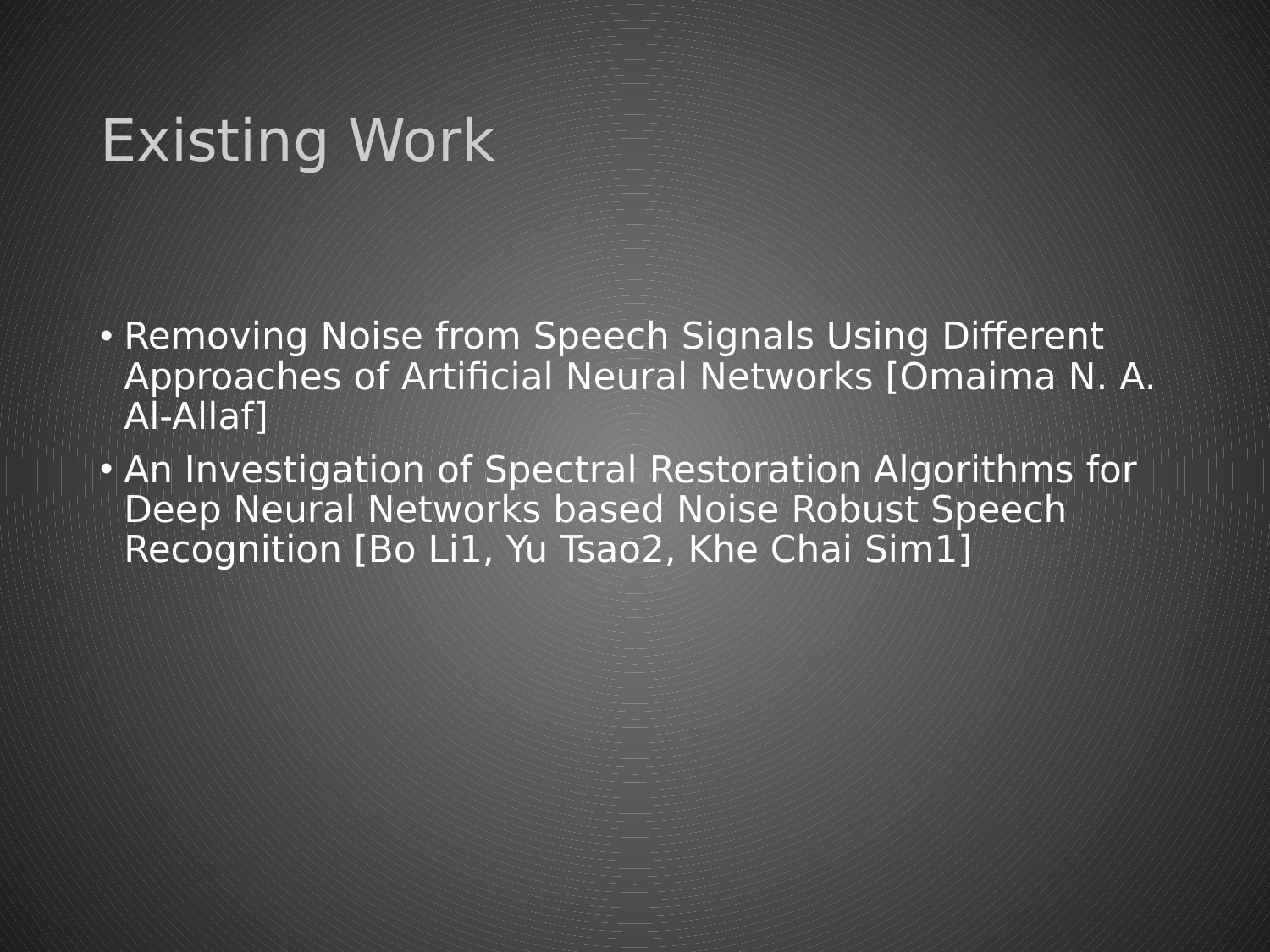

# Existing Work

Removing Noise from Speech Signals Using Different Approaches of Artificial Neural Networks [Omaima N. A. Al-Allaf]
An Investigation of Spectral Restoration Algorithms for Deep Neural Networks based Noise Robust Speech Recognition [Bo Li1, Yu Tsao2, Khe Chai Sim1]